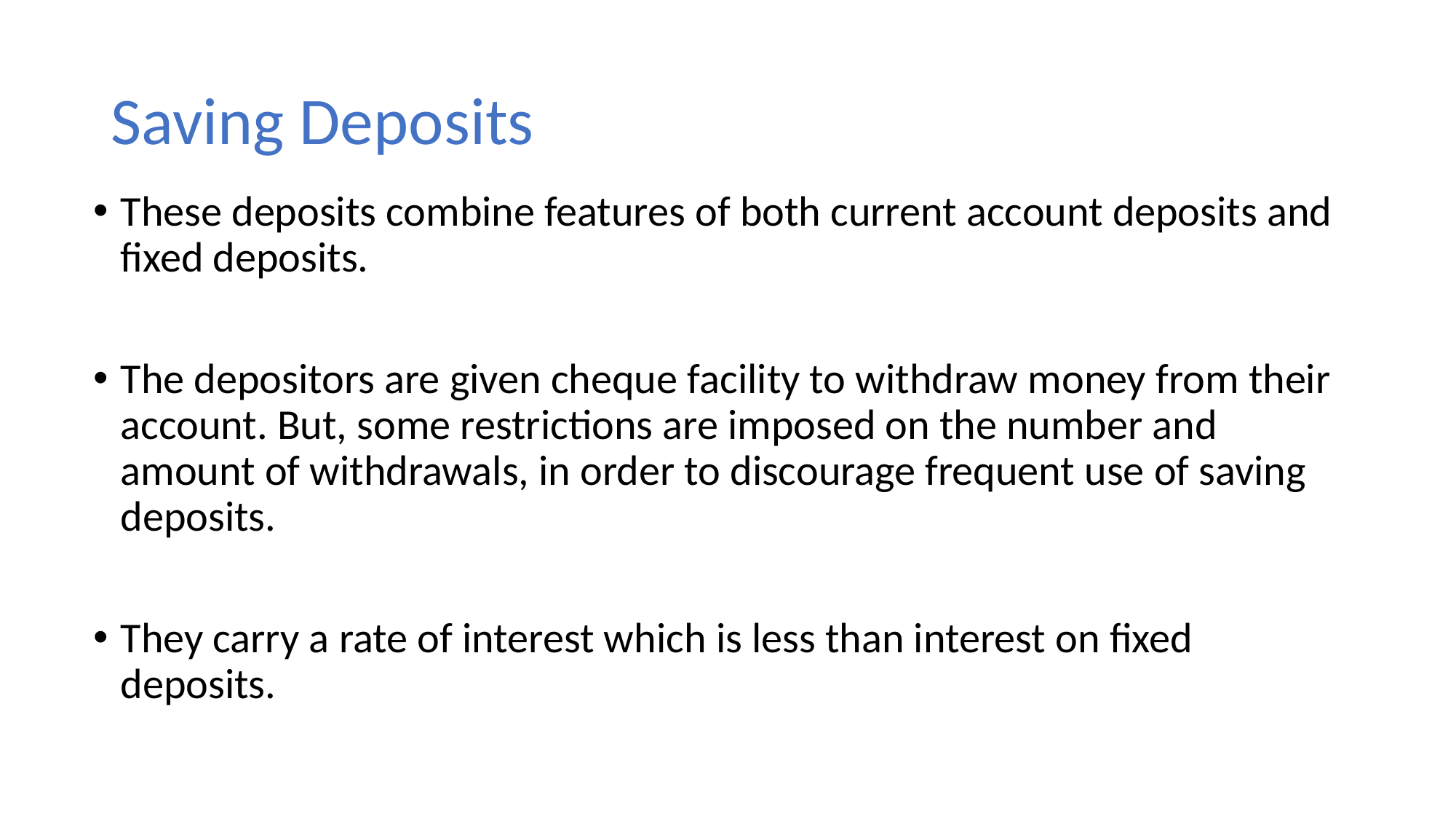

# Saving Deposits
These deposits combine features of both current account deposits and fixed deposits.

The depositors are given cheque facility to withdraw money from their account. But, some restrictions are imposed on the number and amount of withdrawals, in order to discourage frequent use of saving deposits.

They carry a rate of interest which is less than interest on fixed deposits.